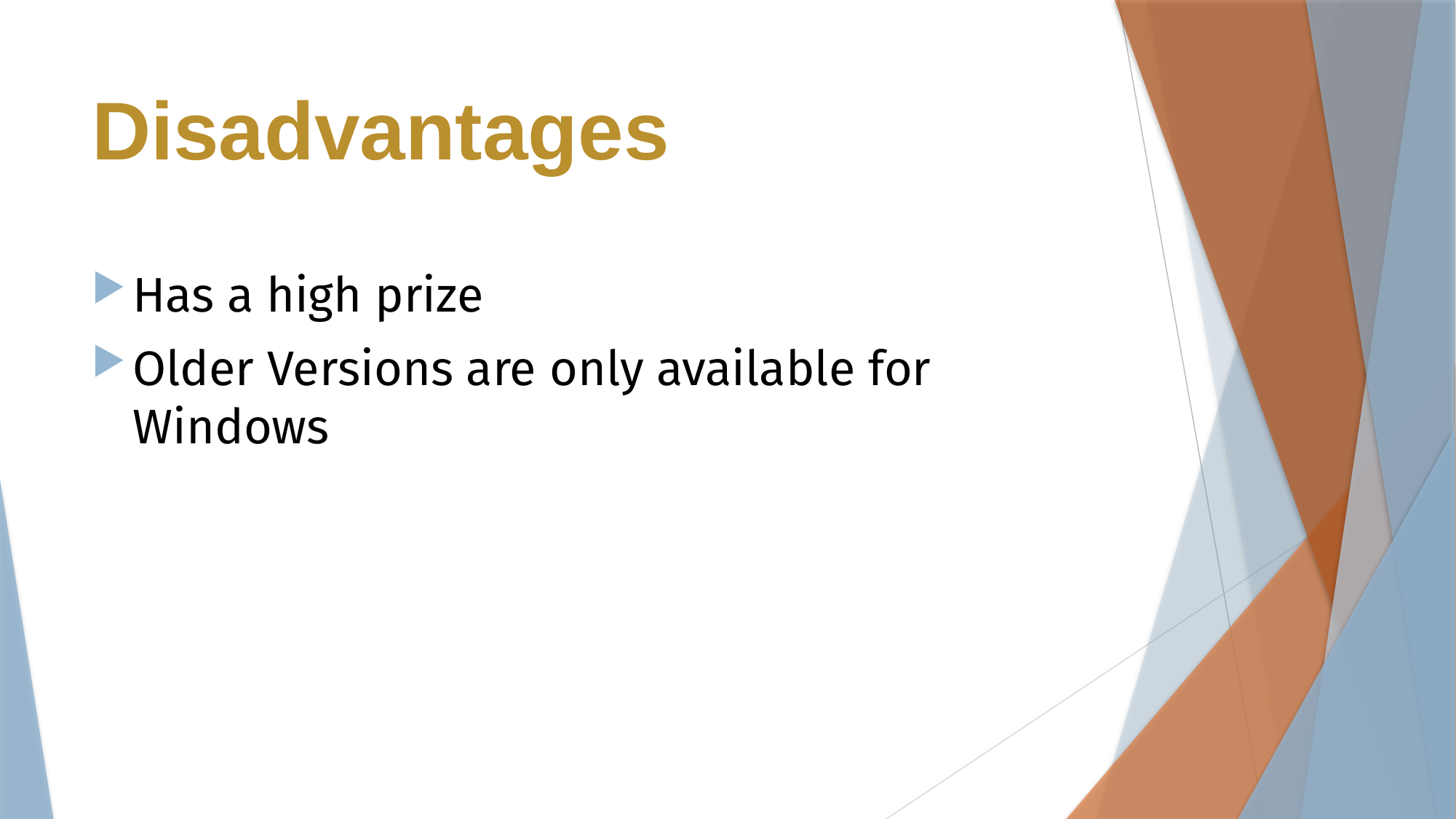

# Disadvantages
Has a high prize
Older Versions are only available for Windows